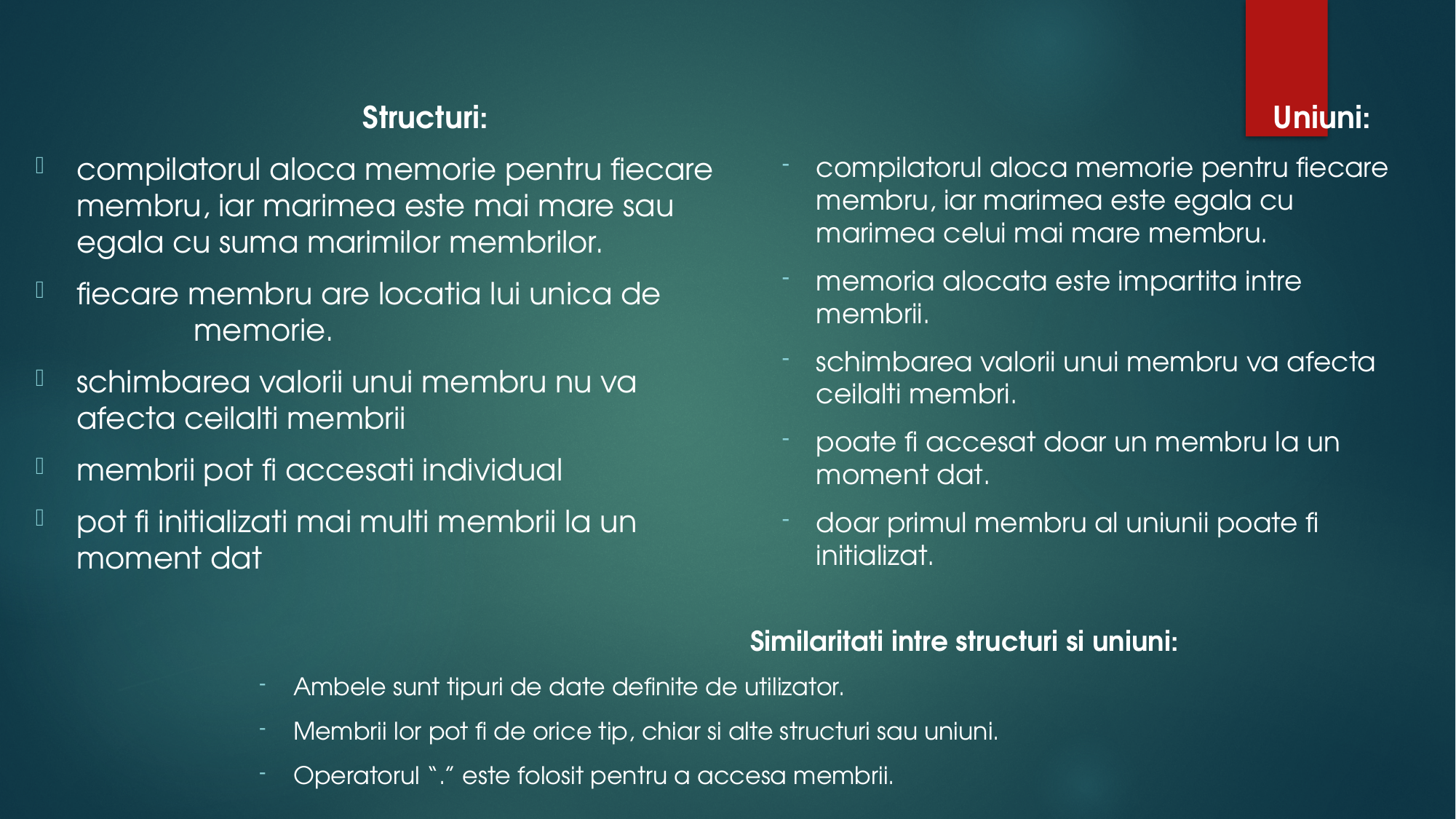

Structuri:
compilatorul aloca memorie pentru fiecare membru, iar marimea este mai mare sau egala cu suma marimilor membrilor.
fiecare membru are locatia lui unica de	 memorie.
schimbarea valorii unui membru nu va afecta ceilalti membrii
membrii pot fi accesati individual
pot fi initializati mai multi membrii la un moment dat
					Uniuni:
compilatorul aloca memorie pentru fiecare membru, iar marimea este egala cu marimea celui mai mare membru.
memoria alocata este impartita intre membrii.
schimbarea valorii unui membru va afecta ceilalti membri.
poate fi accesat doar un membru la un moment dat.
doar primul membru al uniunii poate fi initializat.
					Similaritati intre structuri si uniuni:
Ambele sunt tipuri de date definite de utilizator.
Membrii lor pot fi de orice tip, chiar si alte structuri sau uniuni.
Operatorul “.” este folosit pentru a accesa membrii.